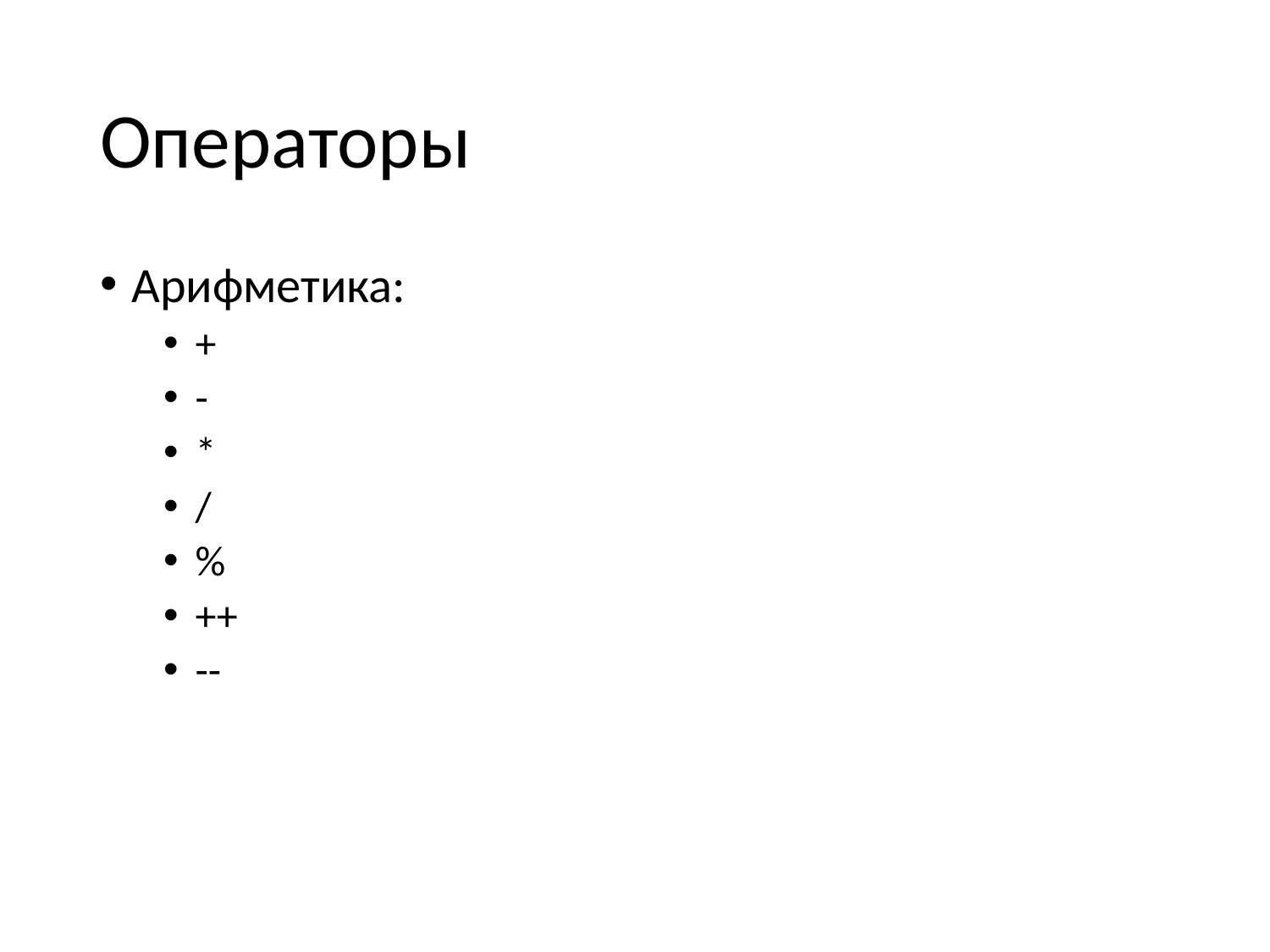

# Операторы
Арифметика:
+
-
*
/
%
++
--